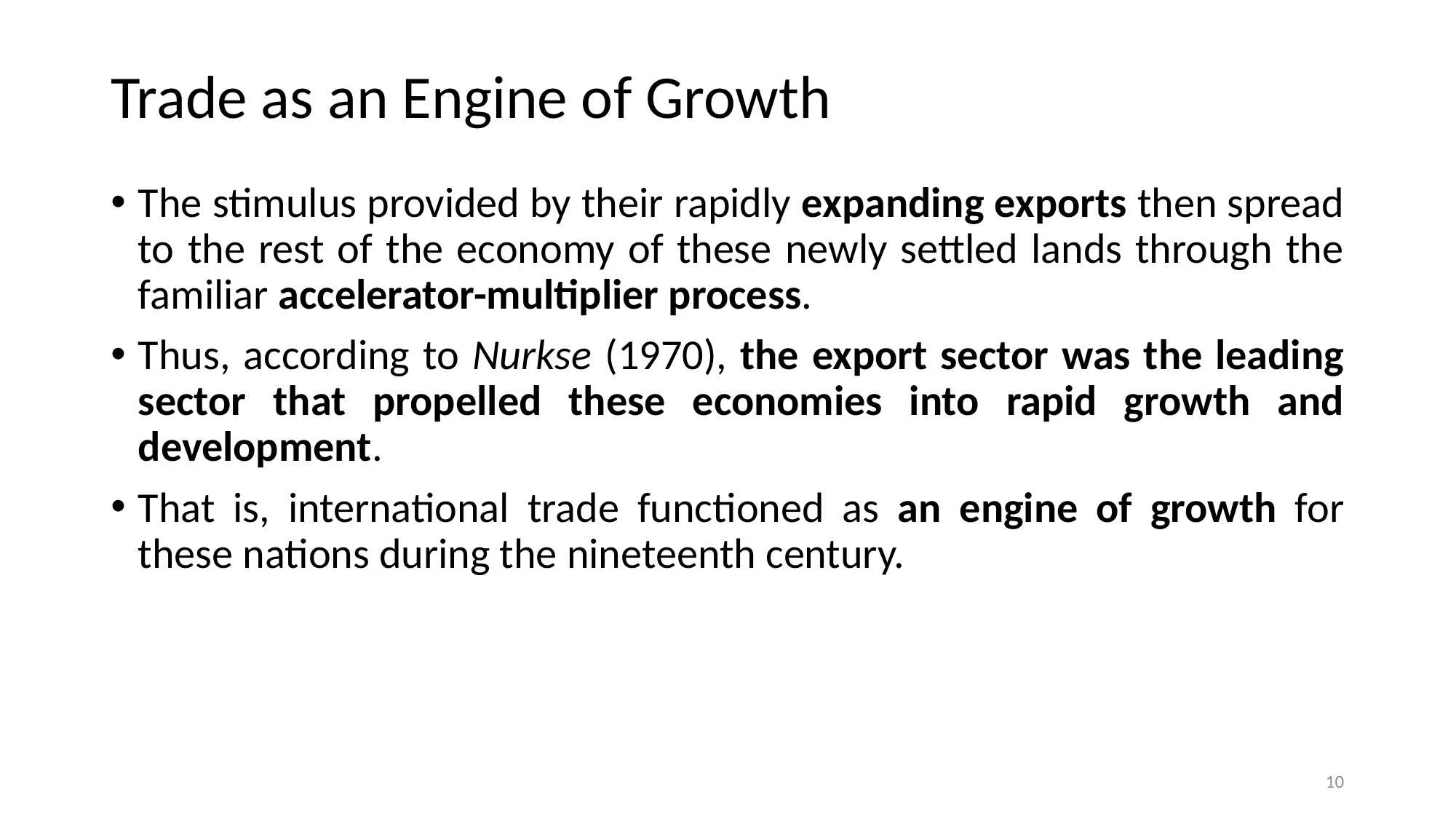

# Trade as an Engine of Growth
The stimulus provided by their rapidly expanding exports then spread to the rest of the economy of these newly settled lands through the familiar accelerator-multiplier process.
Thus, according to Nurkse (1970), the export sector was the leading sector that propelled these economies into rapid growth and development.
That is, international trade functioned as an engine of growth for these nations during the nineteenth century.

10